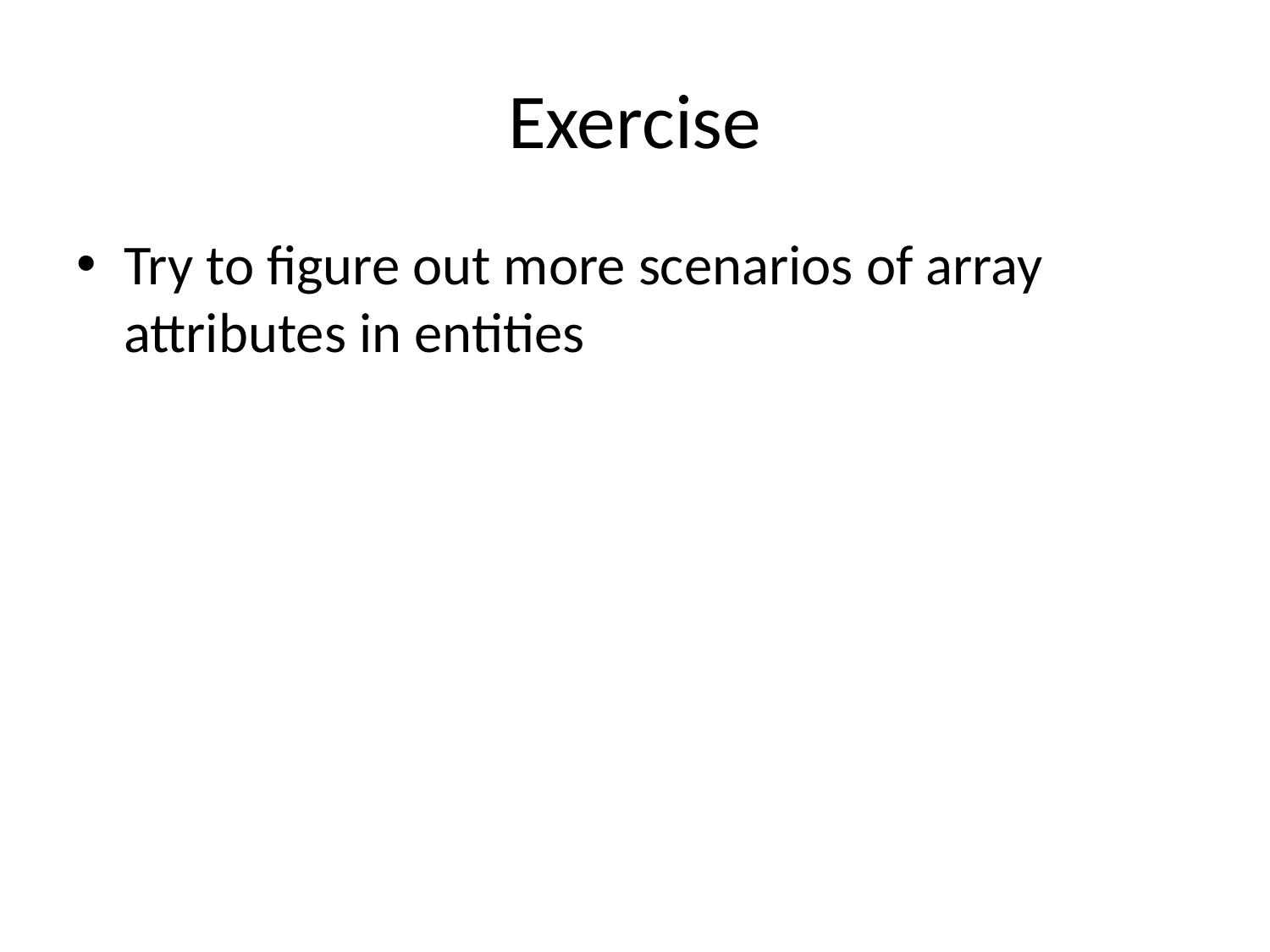

# Exercise
Try to figure out more scenarios of array attributes in entities